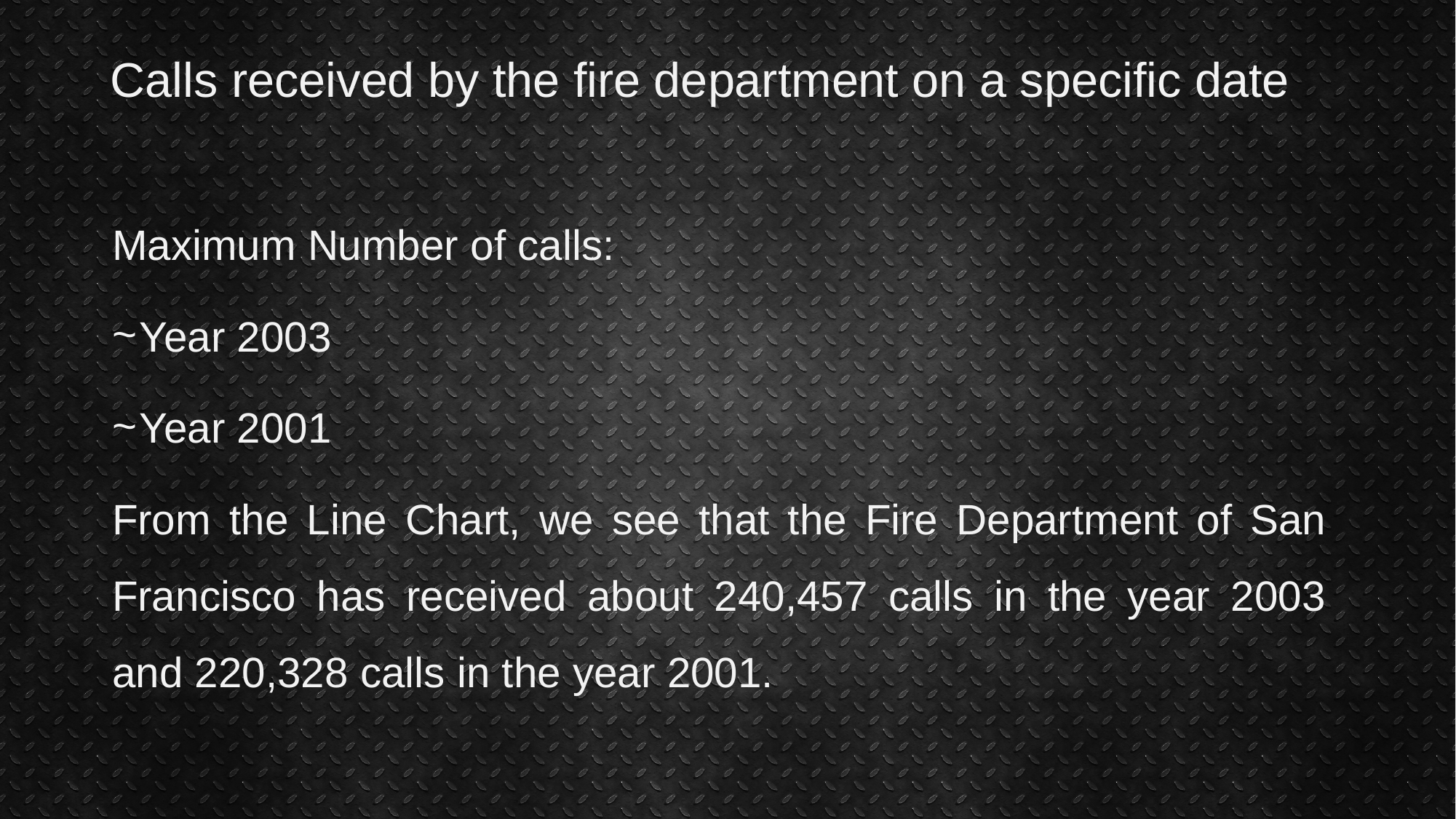

# Calls received by the fire department on a specific date
Maximum Number of calls:
Year 2003
Year 2001
From the Line Chart, we see that the Fire Department of San Francisco has received about 240,457 calls in the year 2003 and 220,328 calls in the year 2001.